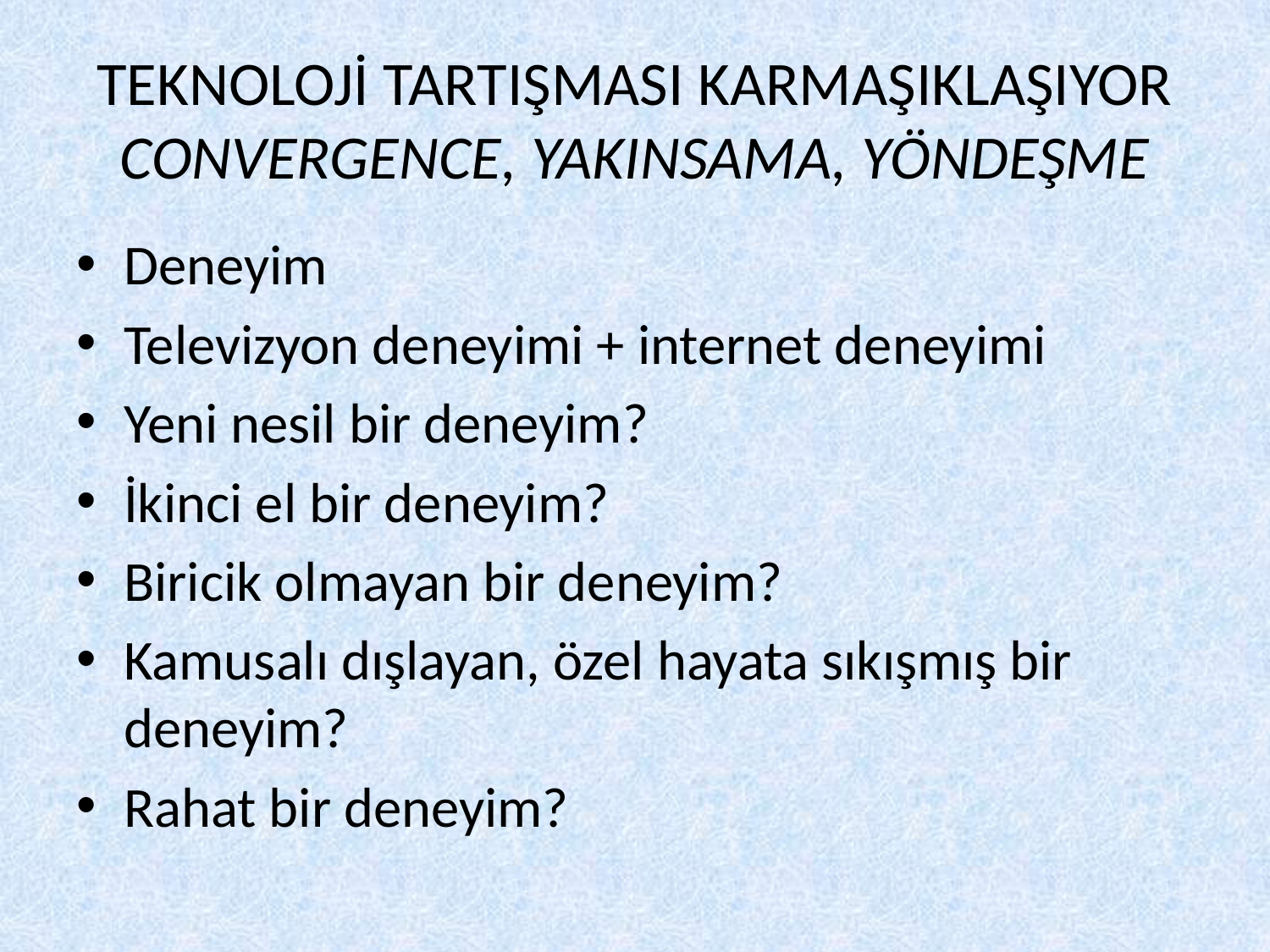

# TEKNOLOJİ TARTIŞMASI KARMAŞIKLAŞIYOR CONVERGENCE, YAKINSAMA, YÖNDEŞME
Deneyim
Televizyon deneyimi + internet deneyimi
Yeni nesil bir deneyim?
İkinci el bir deneyim?
Biricik olmayan bir deneyim?
Kamusalı dışlayan, özel hayata sıkışmış bir deneyim?
Rahat bir deneyim?